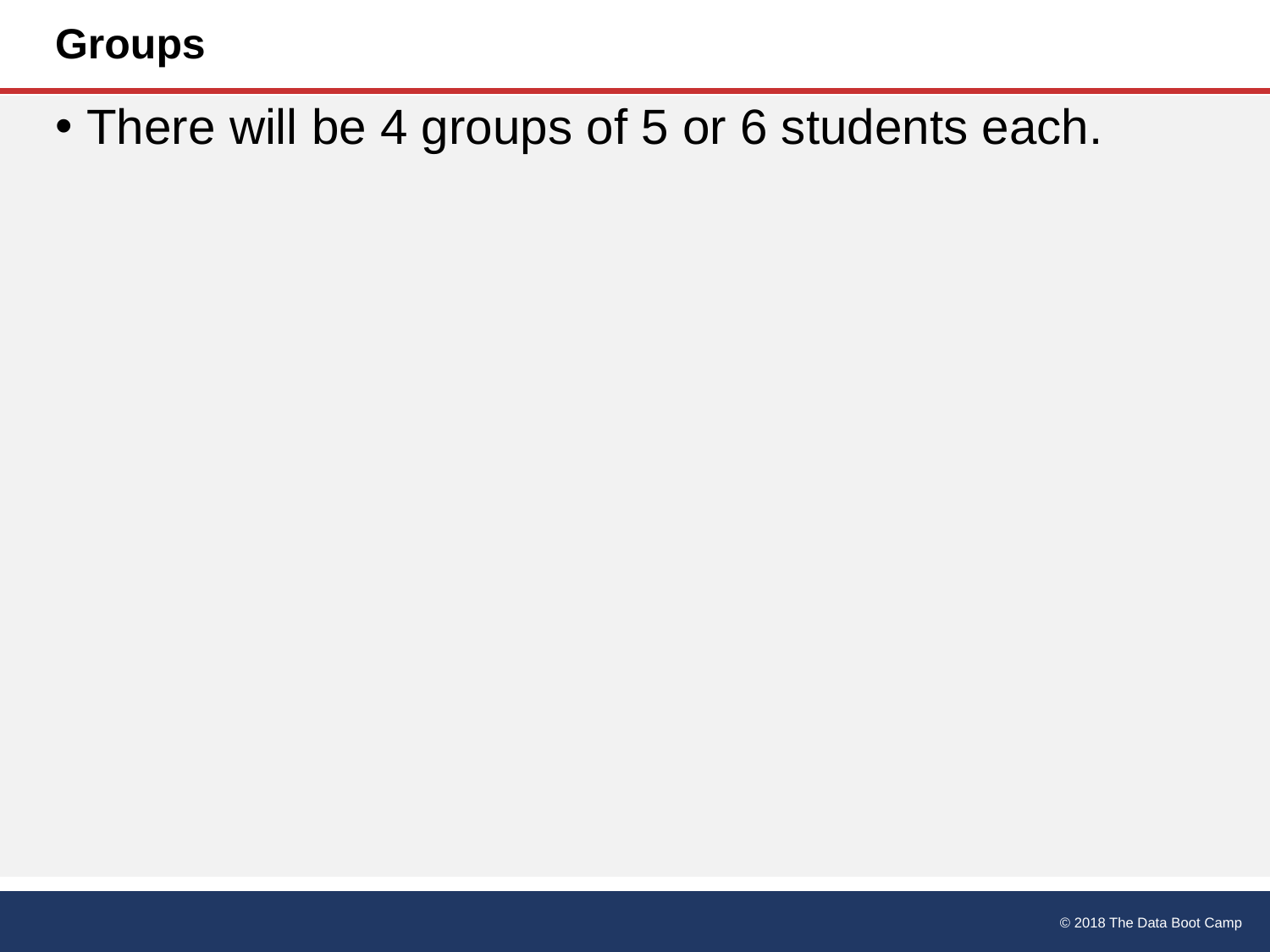

# Groups
There will be 4 groups of 5 or 6 students each.